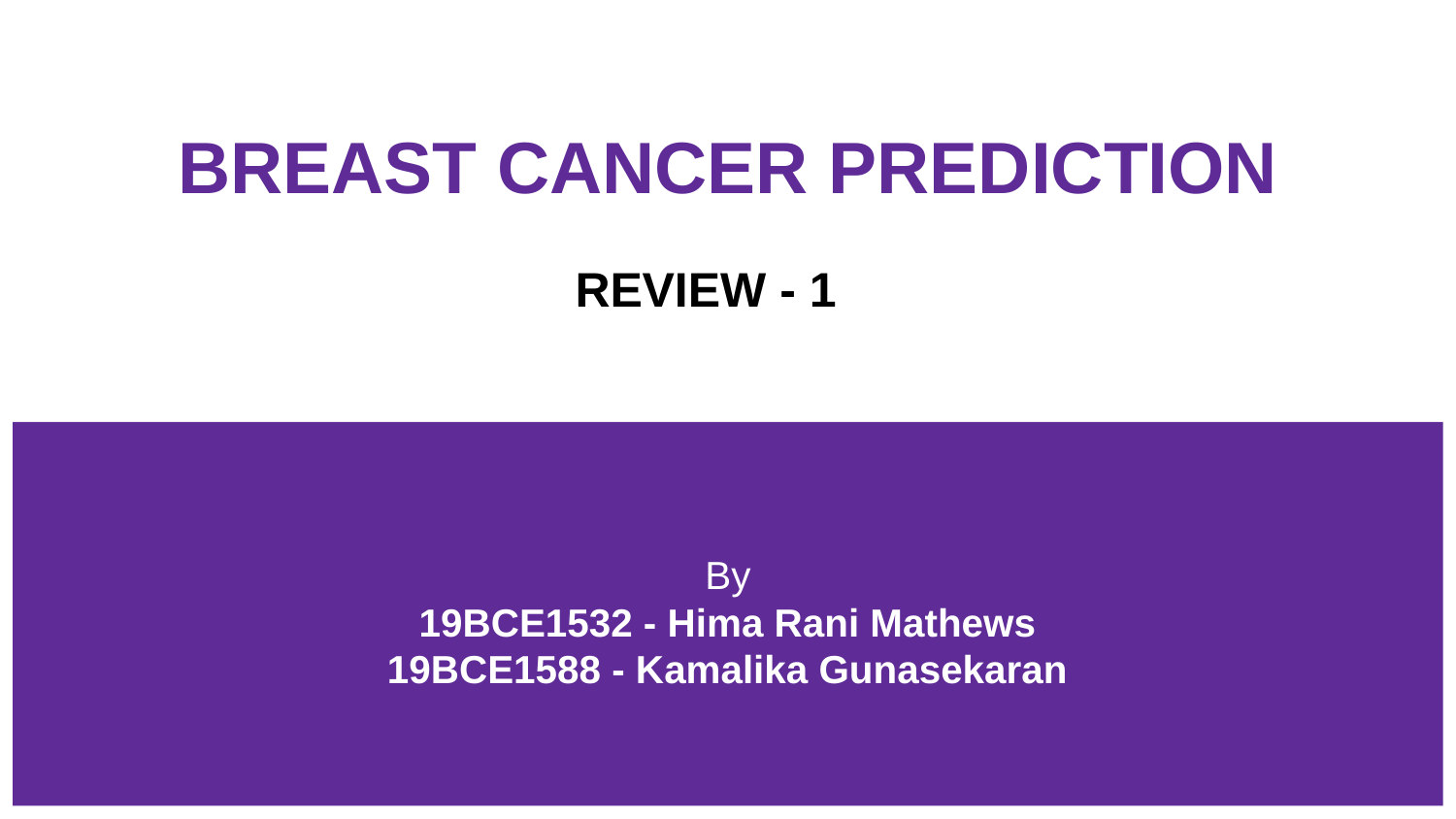

# BREAST CANCER PREDICTION
REVIEW - 1
By
19BCE1532 - Hima Rani Mathews
19BCE1588 - Kamalika Gunasekaran